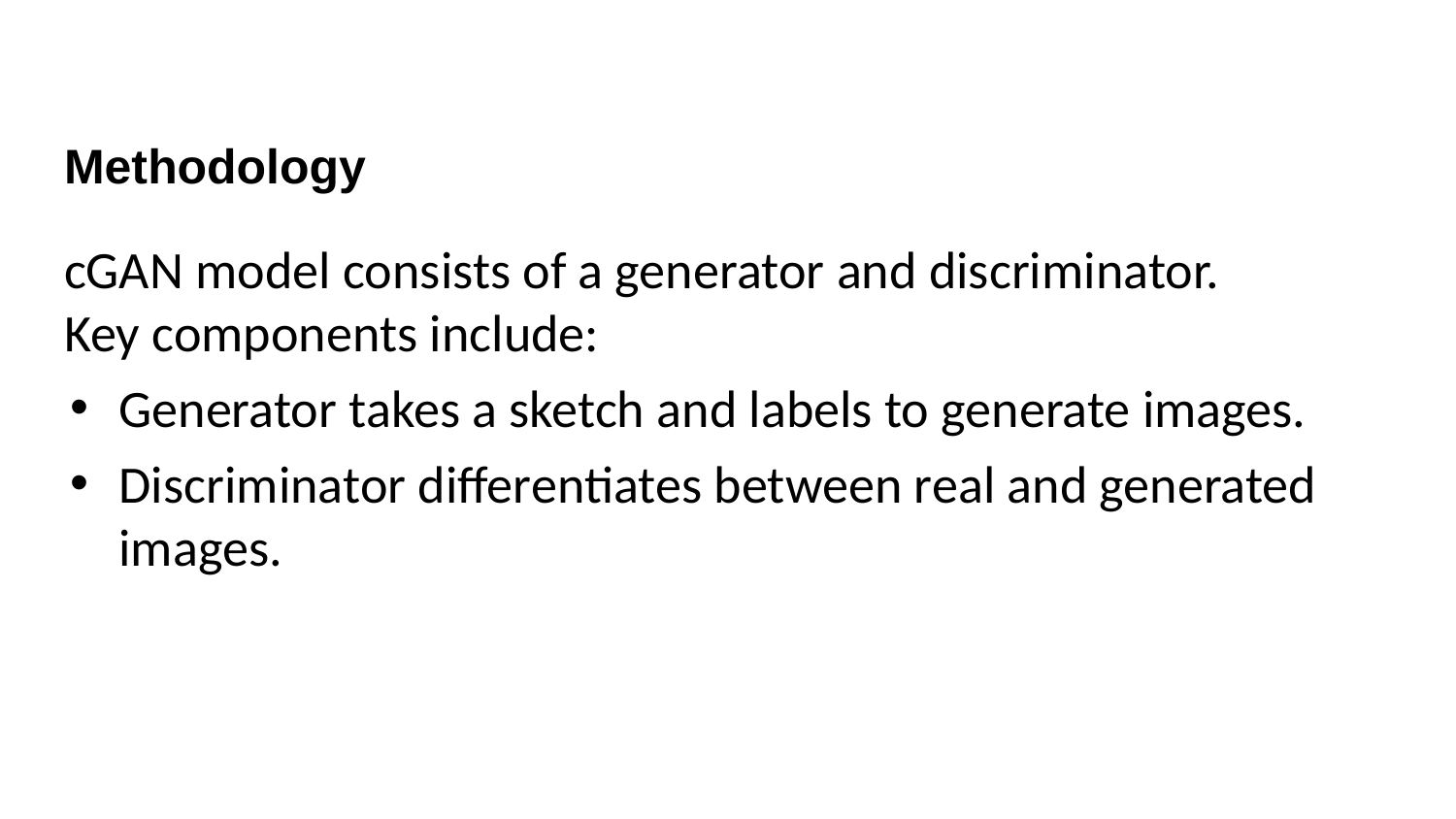

# Methodology
cGAN model consists of a generator and discriminator.
Key components include:
Generator takes a sketch and labels to generate images.
Discriminator differentiates between real and generated images.